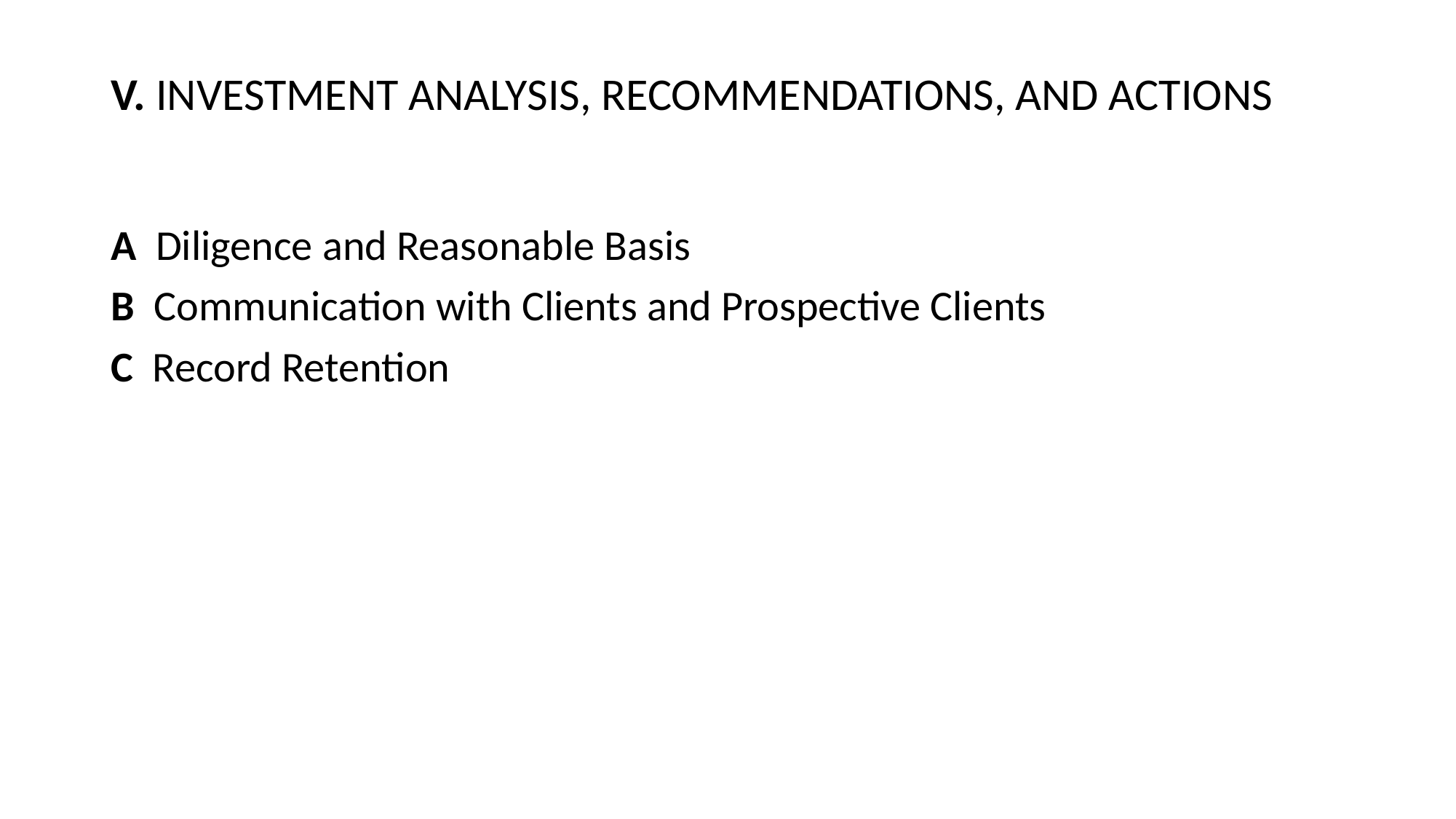

# V. INVESTMENT ANALYSIS, RECOMMENDATIONS, AND ACTIONS
A  Diligence and Reasonable Basis
B  Communication with Clients and Prospective Clients
C  Record Retention